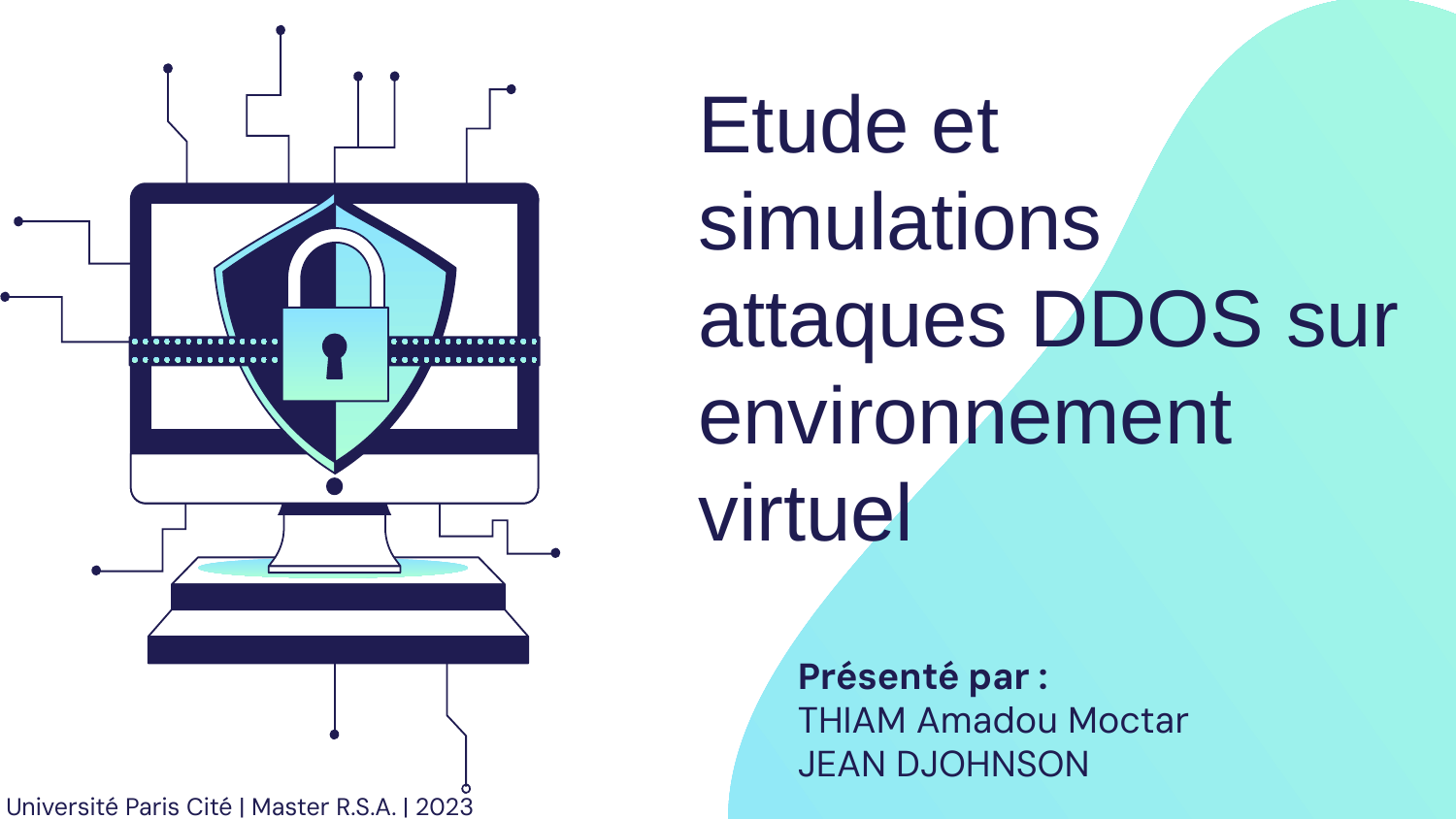

# Etude et simulations attaques DDOS sur environnement virtuel
Présenté par :
THIAM Amadou Moctar
JEAN DJOHNSON
Université Paris Cité | Master R.S.A. | 2023